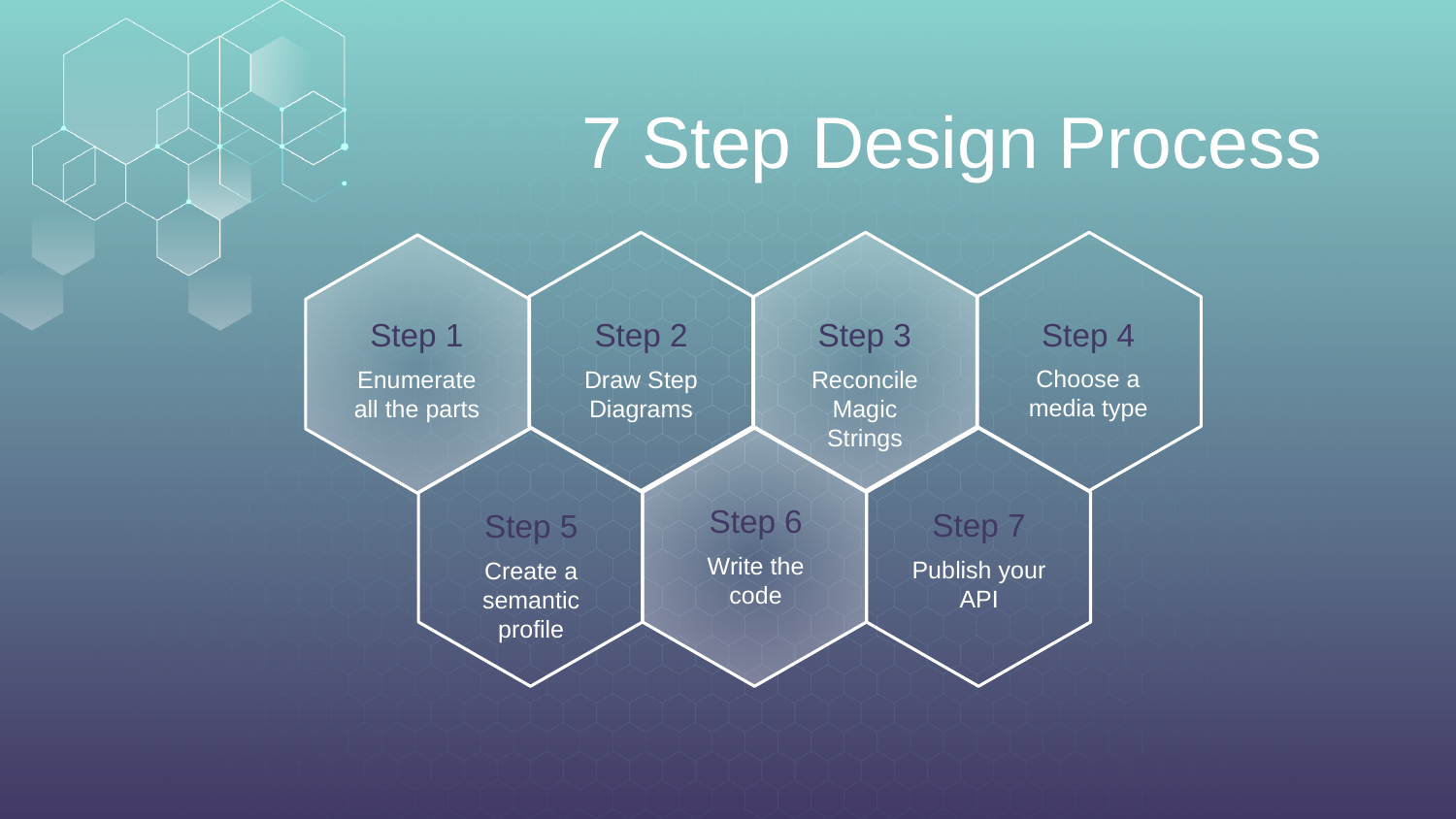

# 7 Step Design Process

Step 4
Step 1
Step 2
Step 3
Choose a media type
Enumerate all the parts
Draw Step Diagrams
Reconcile Magic Strings

Step 6
Step 7
Step 5
Write the code
Publish your API

Create a semantic profile